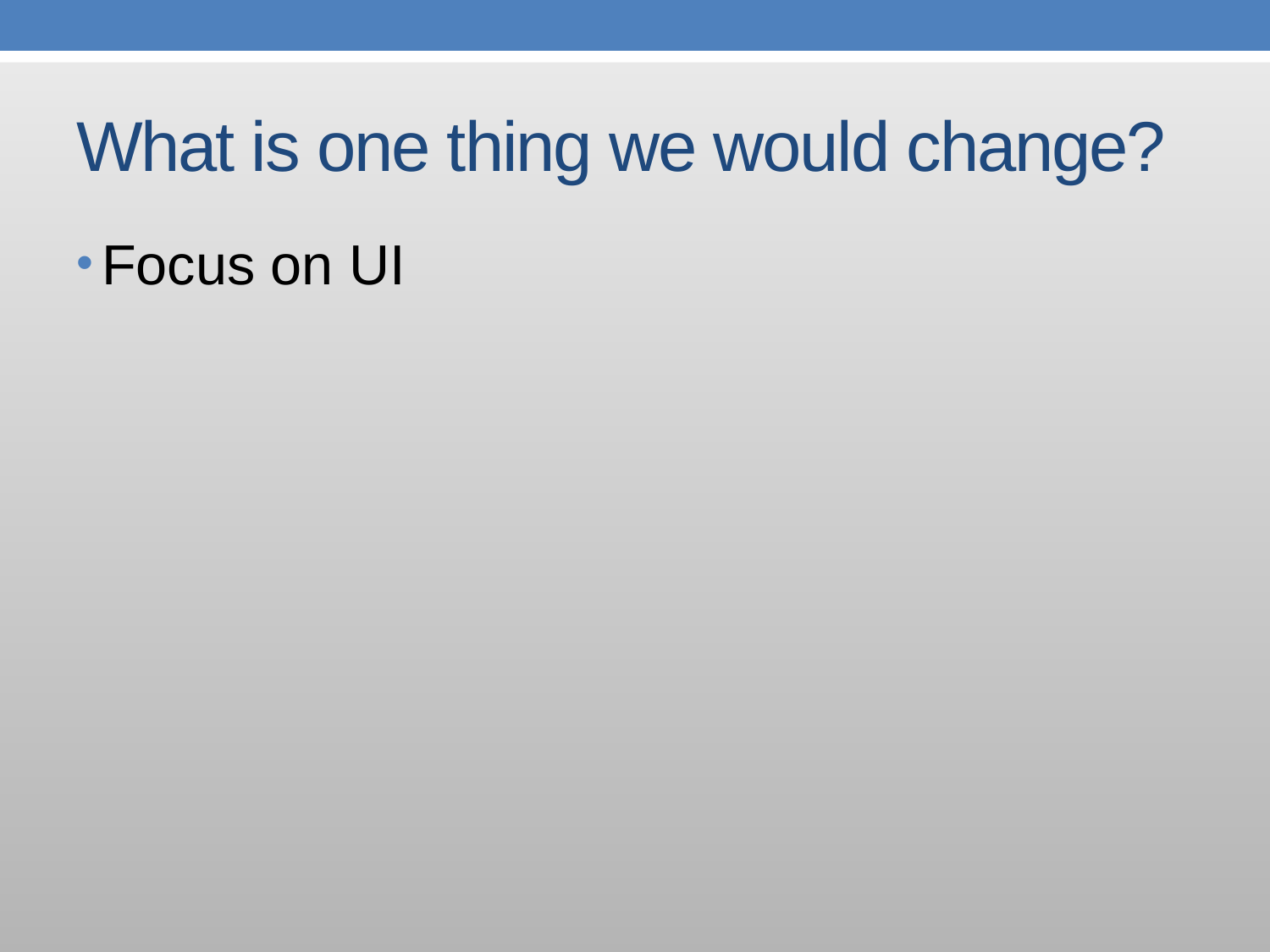

# What is one thing we would change?
Focus on UI